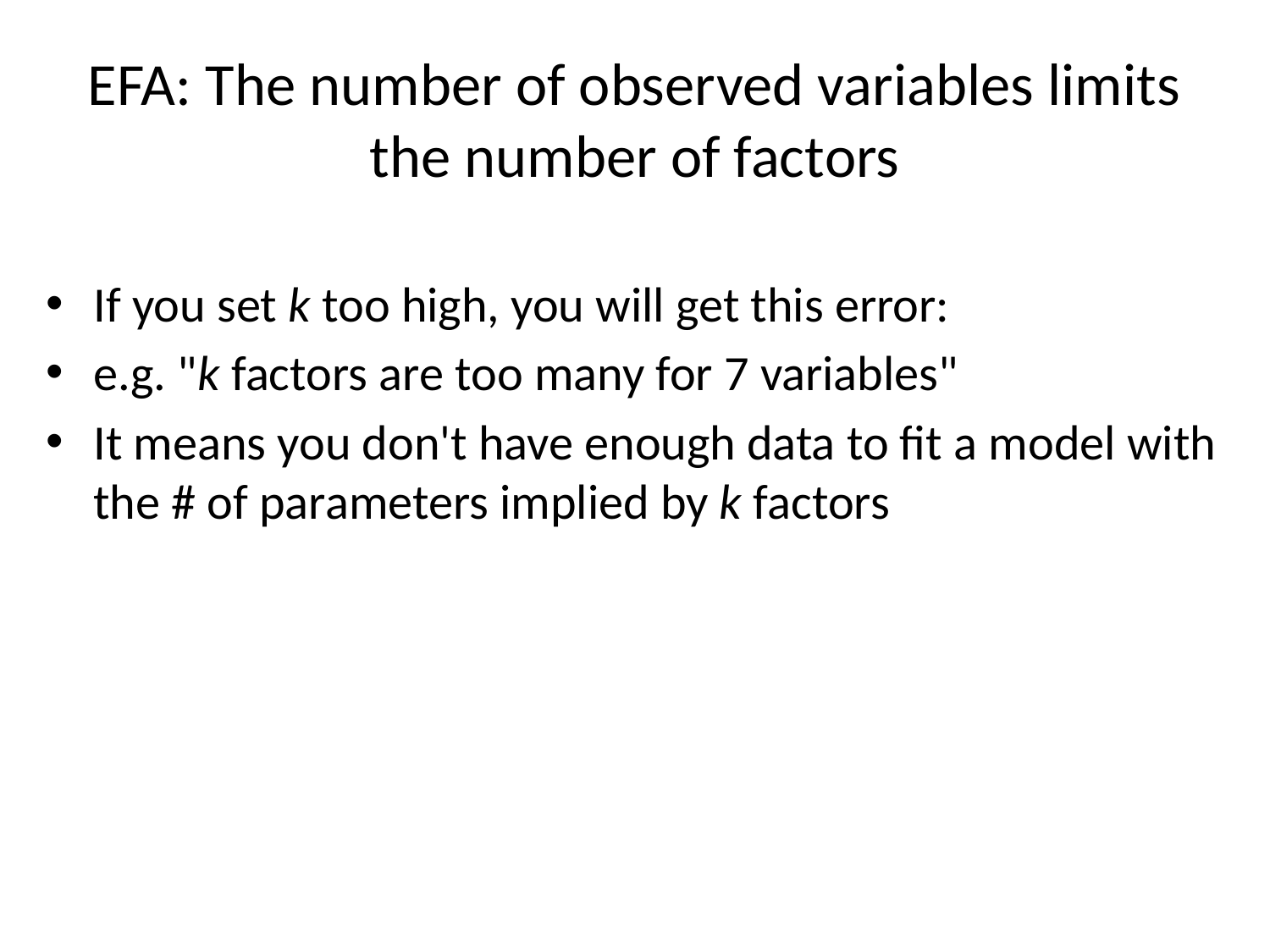

# EFA: The number of observed variables limits the number of factors
If you set k too high, you will get this error:
e.g. "k factors are too many for 7 variables"
It means you don't have enough data to fit a model with the # of parameters implied by k factors